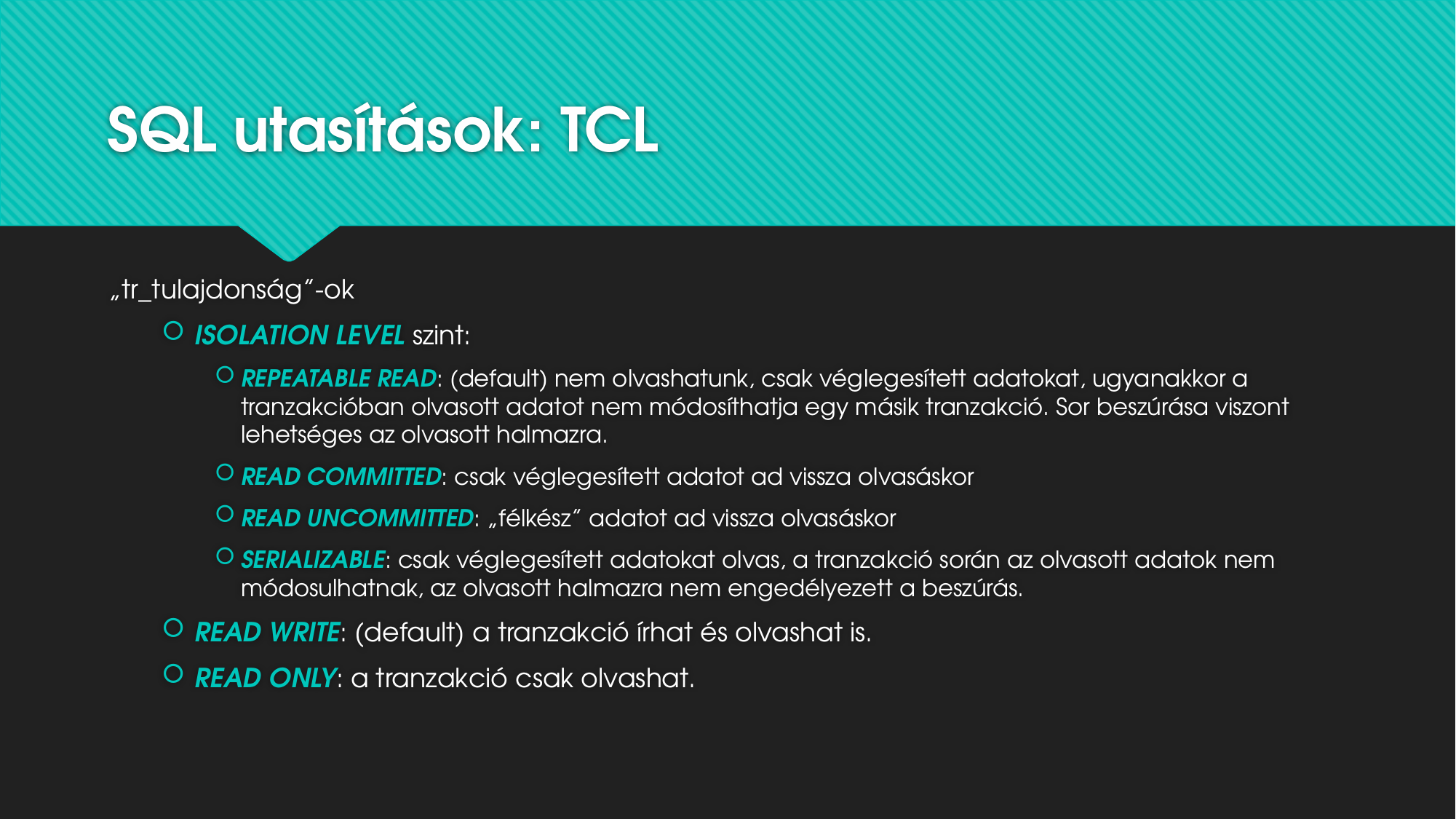

# SQL utasítások: TCL
„tr_tulajdonság”-ok
ISOLATION LEVEL szint:
REPEATABLE READ: (default) nem olvashatunk, csak véglegesített adatokat, ugyanakkor a tranzakcióban olvasott adatot nem módosíthatja egy másik tranzakció. Sor beszúrása viszont lehetséges az olvasott halmazra.
READ COMMITTED: csak véglegesített adatot ad vissza olvasáskor
READ UNCOMMITTED: „félkész” adatot ad vissza olvasáskor
SERIALIZABLE: csak véglegesített adatokat olvas, a tranzakció során az olvasott adatok nem módosulhatnak, az olvasott halmazra nem engedélyezett a beszúrás.
READ WRITE: (default) a tranzakció írhat és olvashat is.
READ ONLY: a tranzakció csak olvashat.